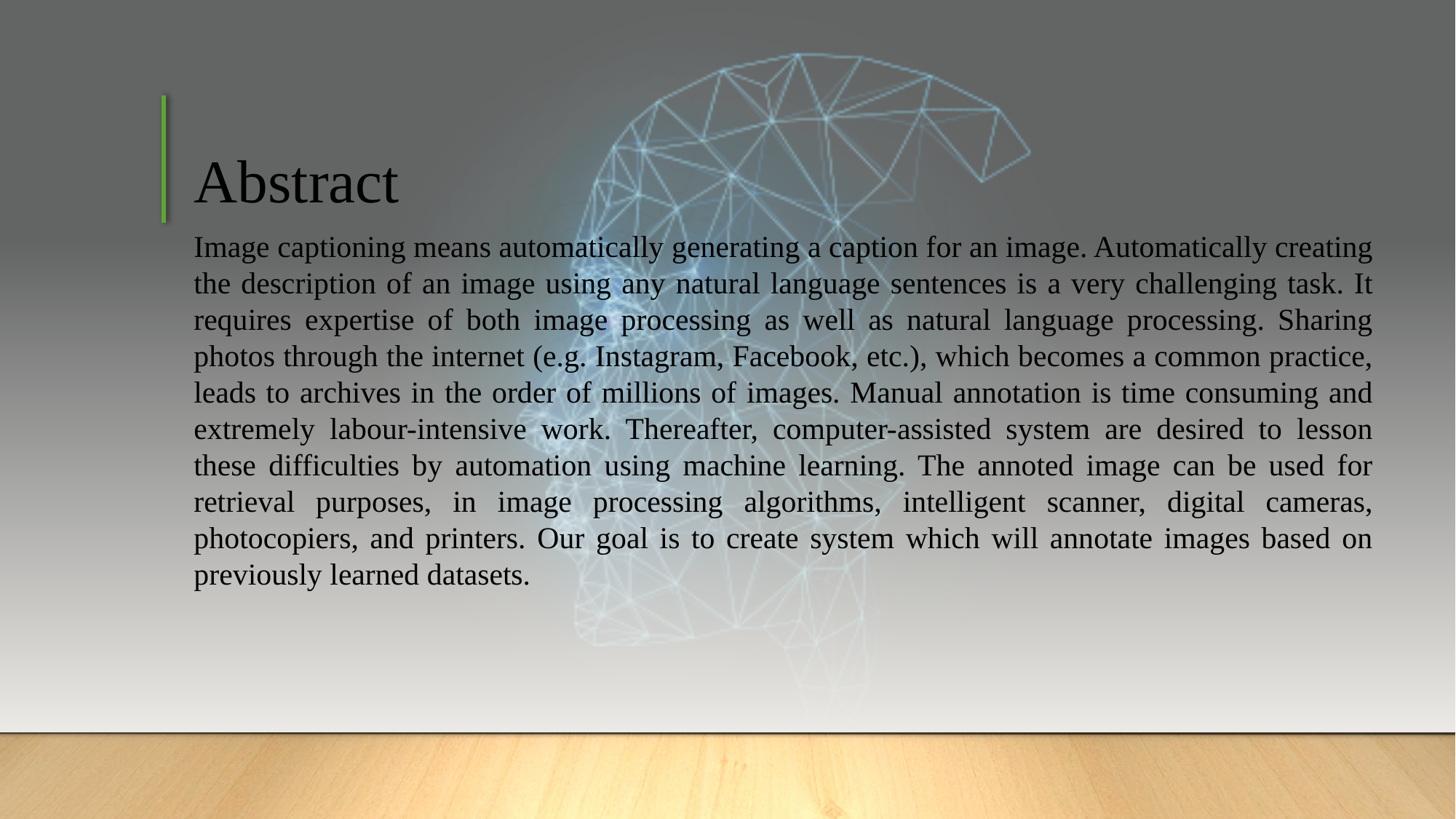

# Abstract
Image captioning means automatically generating a caption for an image. Automatically creating the description of an image using any natural language sentences is a very challenging task. It requires expertise of both image processing as well as natural language processing. Sharing photos through the internet (e.g. Instagram, Facebook, etc.), which becomes a common practice, leads to archives in the order of millions of images. Manual annotation is time consuming and extremely labour-intensive work. Thereafter, computer-assisted system are desired to lesson these difficulties by automation using machine learning. The annoted image can be used for retrieval purposes, in image processing algorithms, intelligent scanner, digital cameras, photocopiers, and printers. Our goal is to create system which will annotate images based on previously learned datasets.